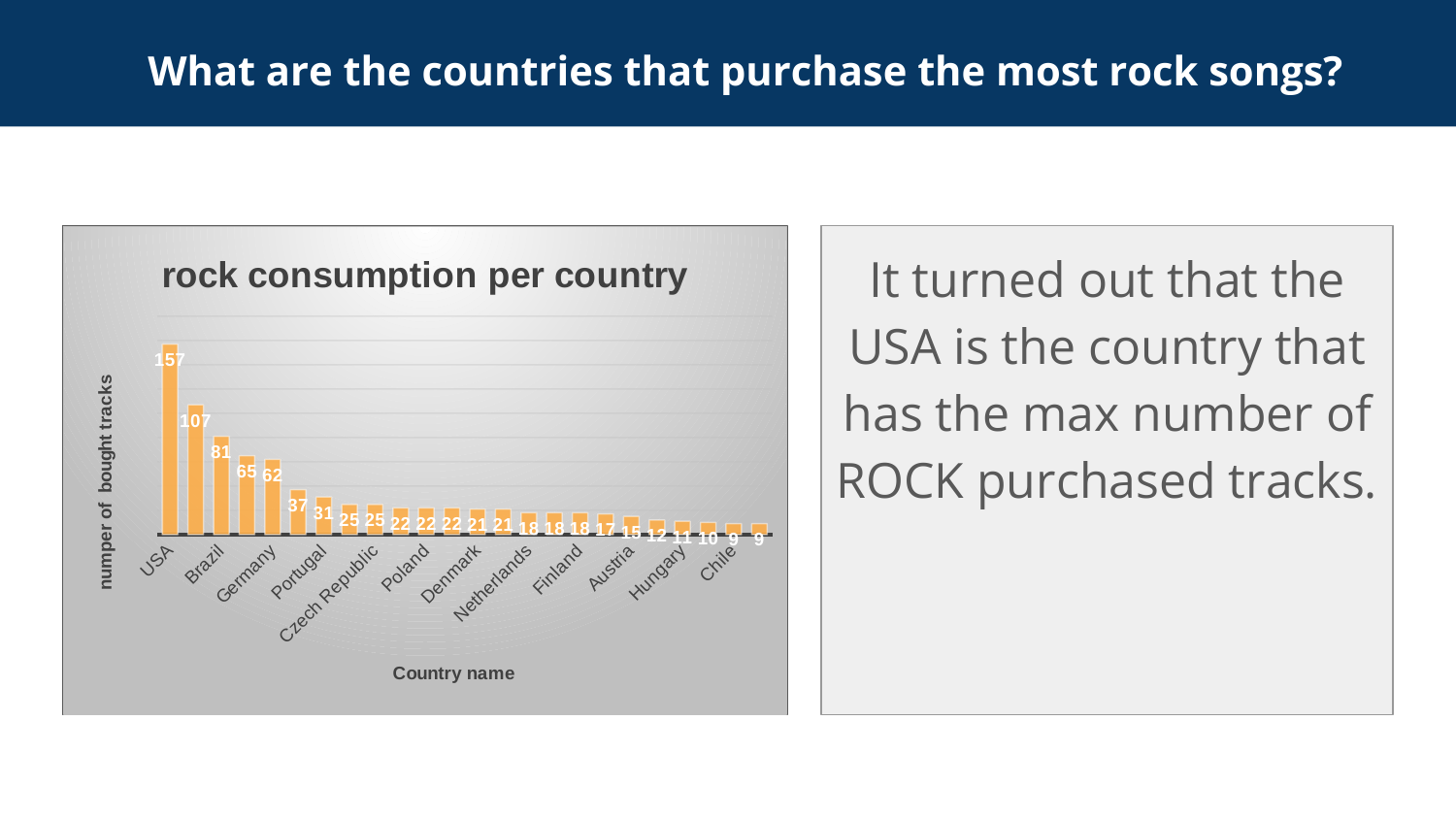

# What are the countries that purchase the most rock songs?

### Chart: rock consumption per country

| Category | rock_song |
|---|---|
| USA | 157.0 |
| Canada | 107.0 |
| Brazil | 81.0 |
| France | 65.0 |
| Germany | 62.0 |
| United Kingdom | 37.0 |
| Portugal | 31.0 |
| India | 25.0 |
| Czech Republic | 25.0 |
| Spain | 22.0 |
| Poland | 22.0 |
| Australia | 22.0 |
| Denmark | 21.0 |
| Belgium | 21.0 |
| Netherlands | 18.0 |
| Italy | 18.0 |
| Finland | 18.0 |
| Norway | 17.0 |
| Austria | 15.0 |
| Ireland | 12.0 |
| Hungary | 11.0 |
| Sweden | 10.0 |
| Chile | 9.0 |
| Argentina | 9.0 |
It turned out that the USA is the country that has the max number of ROCK purchased tracks.